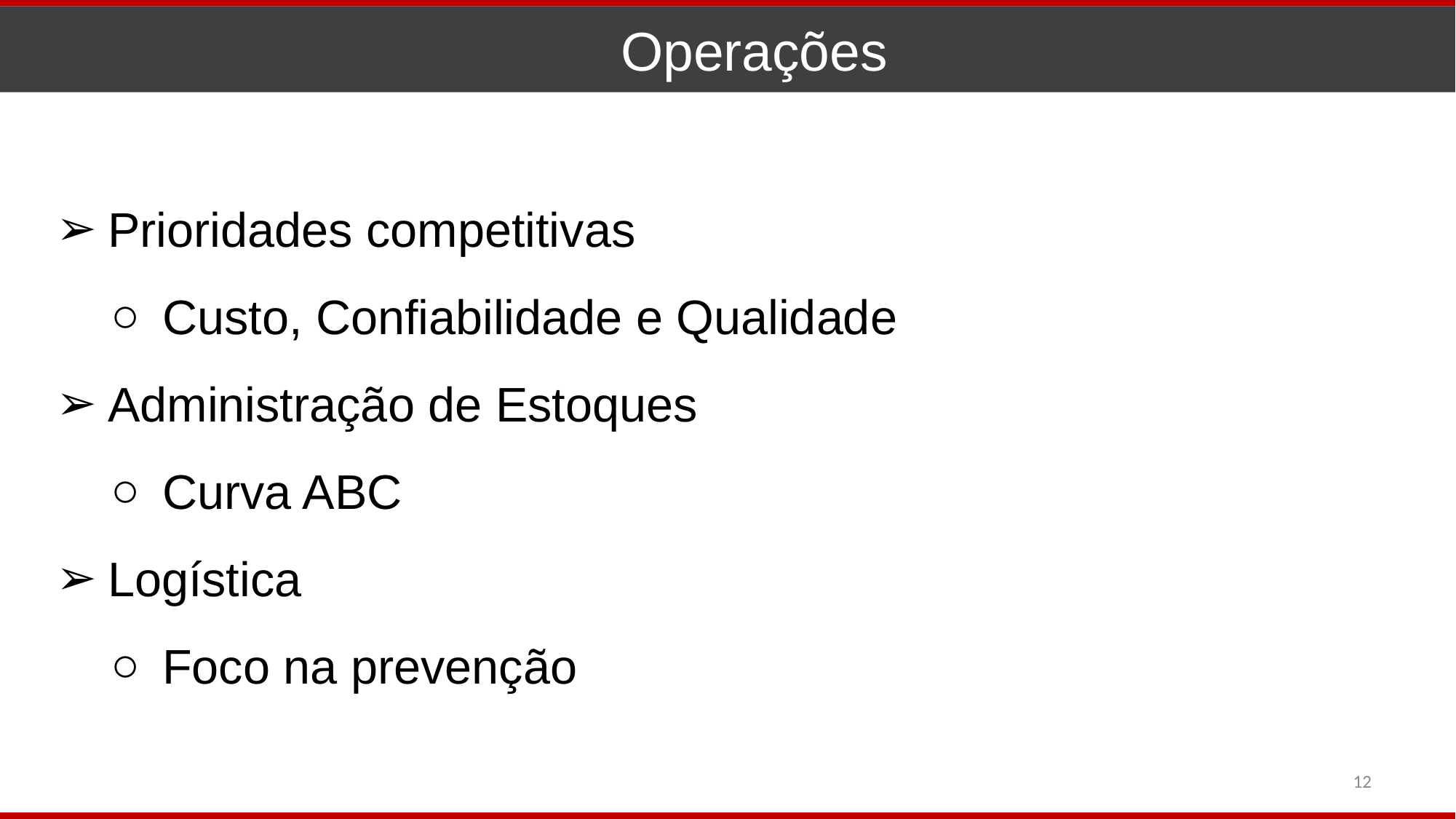

Operações
Prioridades competitivas
Custo, Confiabilidade e Qualidade
Administração de Estoques
Curva ABC
Logística
Foco na prevenção

12